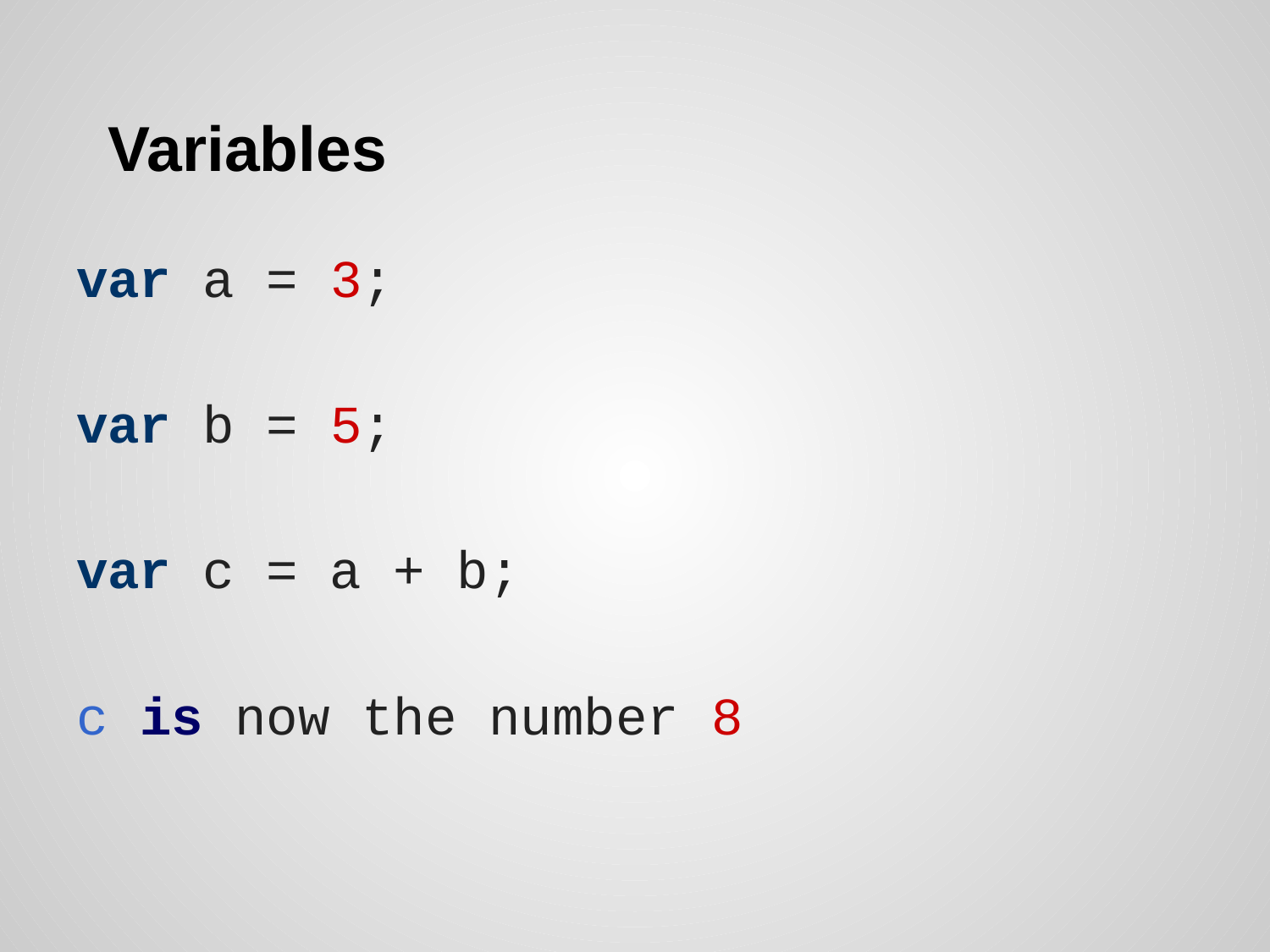

# Variables
var a = 3;

var b = 5;

var c = a + b;

c is now the number 8